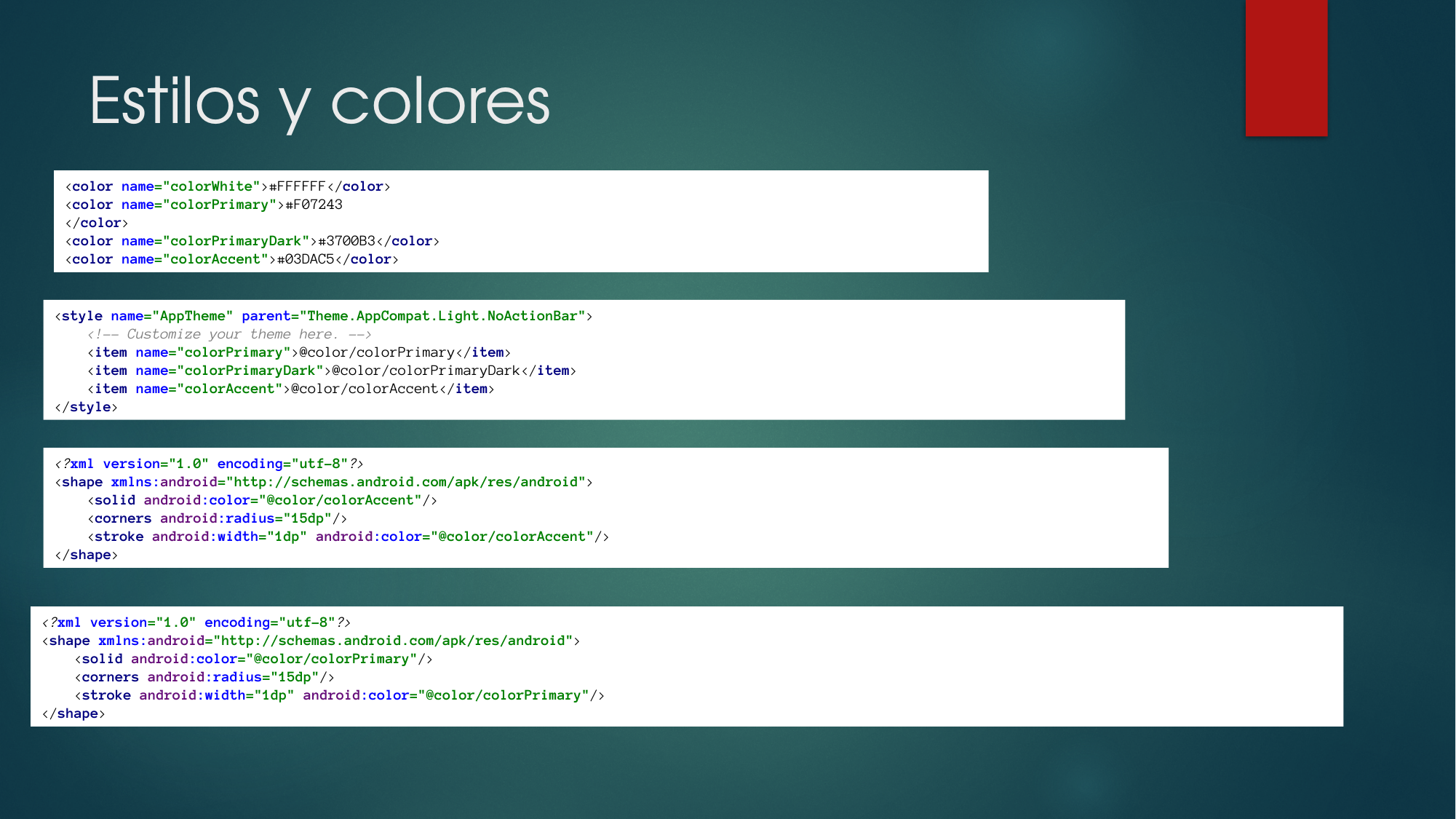

# Estilos y colores
<color name="colorWhite">#FFFFFF</color>
<color name="colorPrimary">#F07243
</color>
<color name="colorPrimaryDark">#3700B3</color>
<color name="colorAccent">#03DAC5</color>
<style name="AppTheme" parent="Theme.AppCompat.Light.NoActionBar">
    <!-- Customize your theme here. -->
    <item name="colorPrimary">@color/colorPrimary</item>
    <item name="colorPrimaryDark">@color/colorPrimaryDark</item>
    <item name="colorAccent">@color/colorAccent</item>
</style>
<?xml version="1.0" encoding="utf-8"?>
<shape xmlns:android="http://schemas.android.com/apk/res/android">
    <solid android:color="@color/colorAccent"/>
    <corners android:radius="15dp"/>
    <stroke android:width="1dp" android:color="@color/colorAccent"/>
</shape>
<?xml version="1.0" encoding="utf-8"?>
<shape xmlns:android="http://schemas.android.com/apk/res/android">
    <solid android:color="@color/colorPrimary"/>
    <corners android:radius="15dp"/>
    <stroke android:width="1dp" android:color="@color/colorPrimary"/>
</shape>